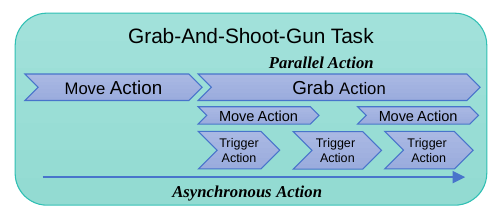

Grab-And-Shoot-Gun Task
Parallel Action
Move Action
Grab Action
Move Action
Asynchronous Action
Move Action
Trigger Action
Trigger
Action
Trigger
Action